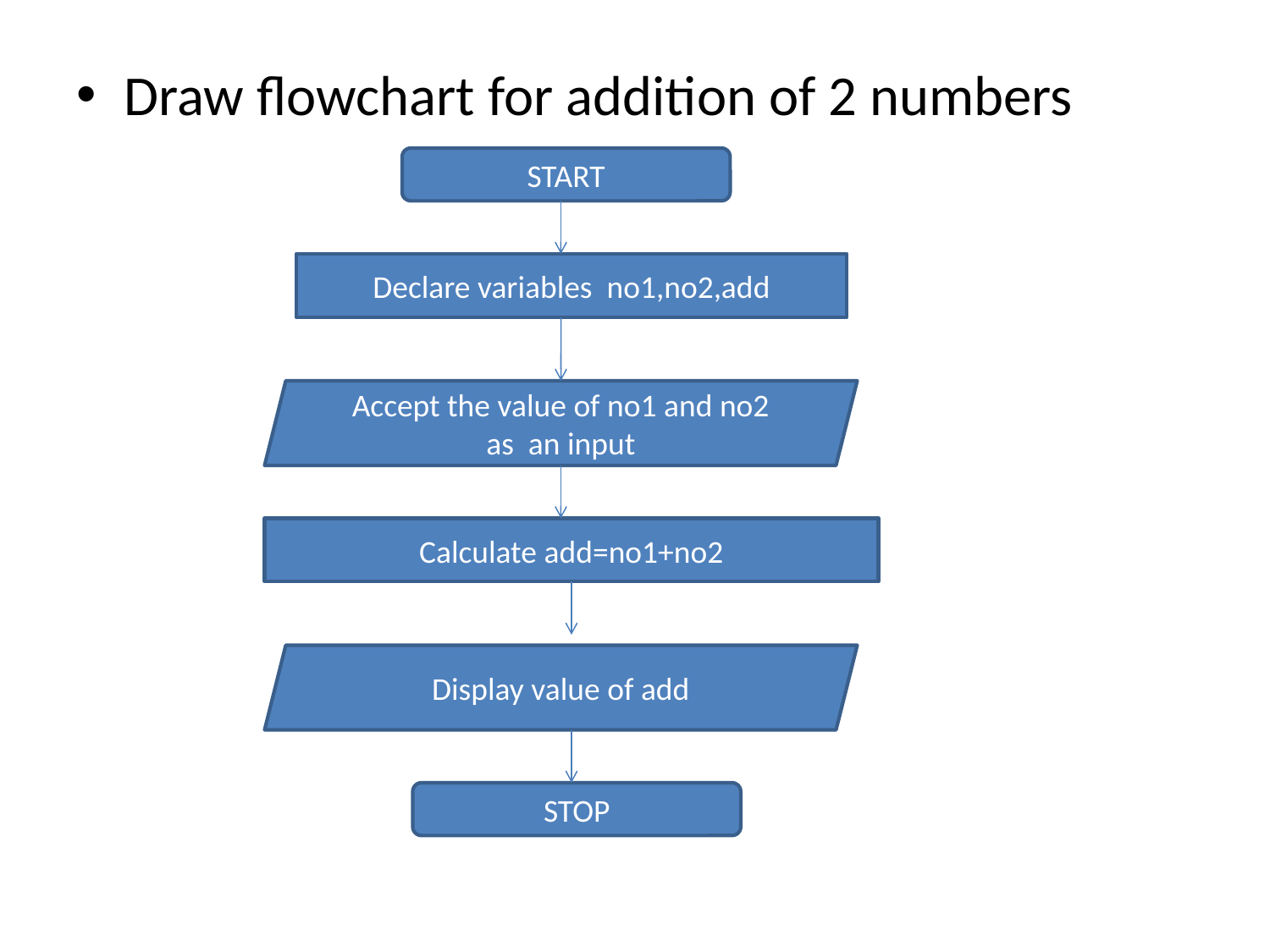

Draw flowchart for addition of 2 numbers

START
Declare variables  no1,no2,add
Accept the value of no1 and no2 as  an input
Calculate add=no1+no2
Display value of add
STOP